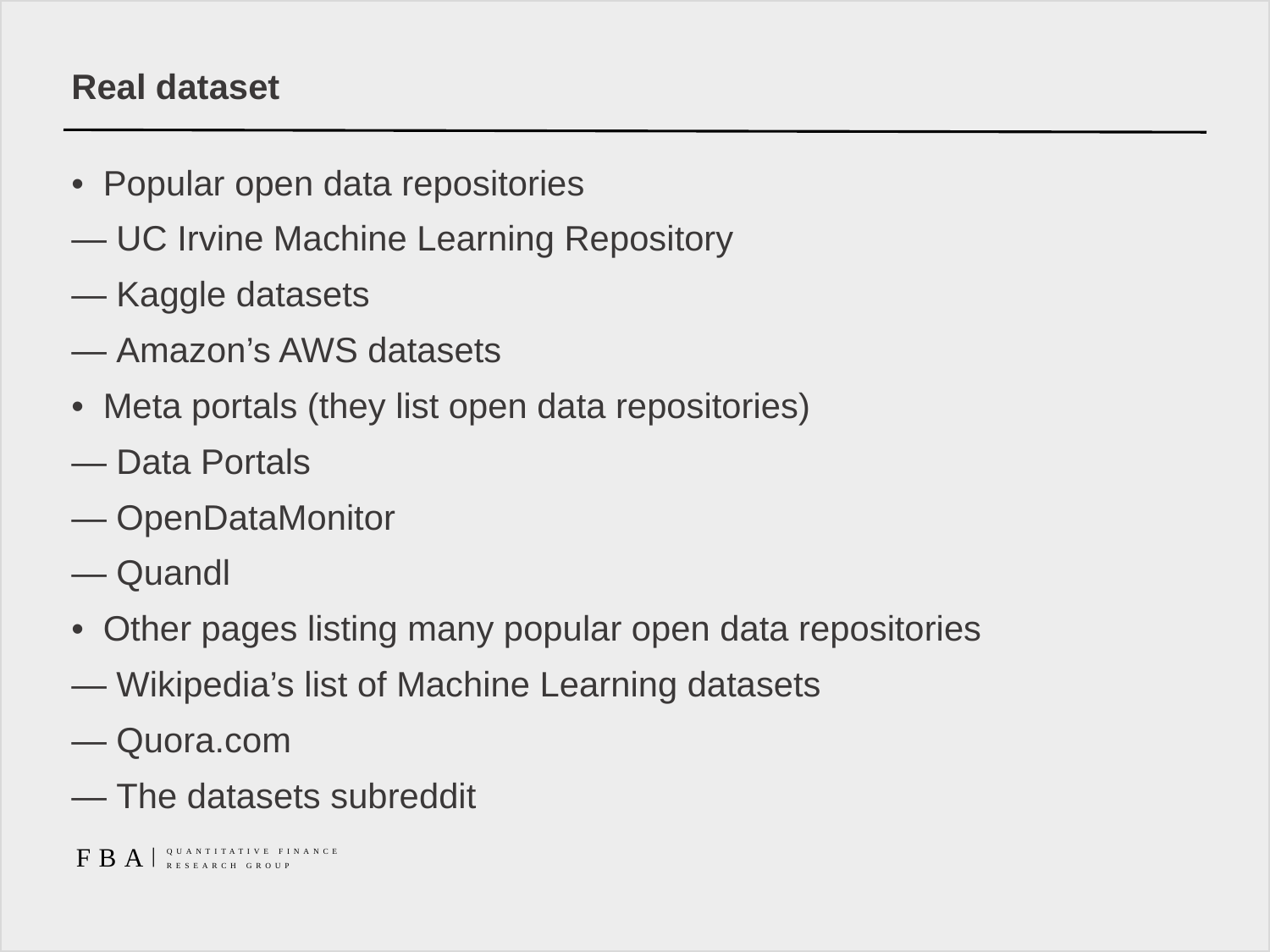

# Real dataset
•  Popular open data repositories
— UC Irvine Machine Learning Repository
— Kaggle datasets
— Amazon’s AWS datasets
•  Meta portals (they list open data repositories)
— Data Portals
— OpenDataMonitor
— Quandl
•  Other pages listing many popular open data repositories
— Wikipedia’s list of Machine Learning datasets
— Quora.com
— The datasets subreddit